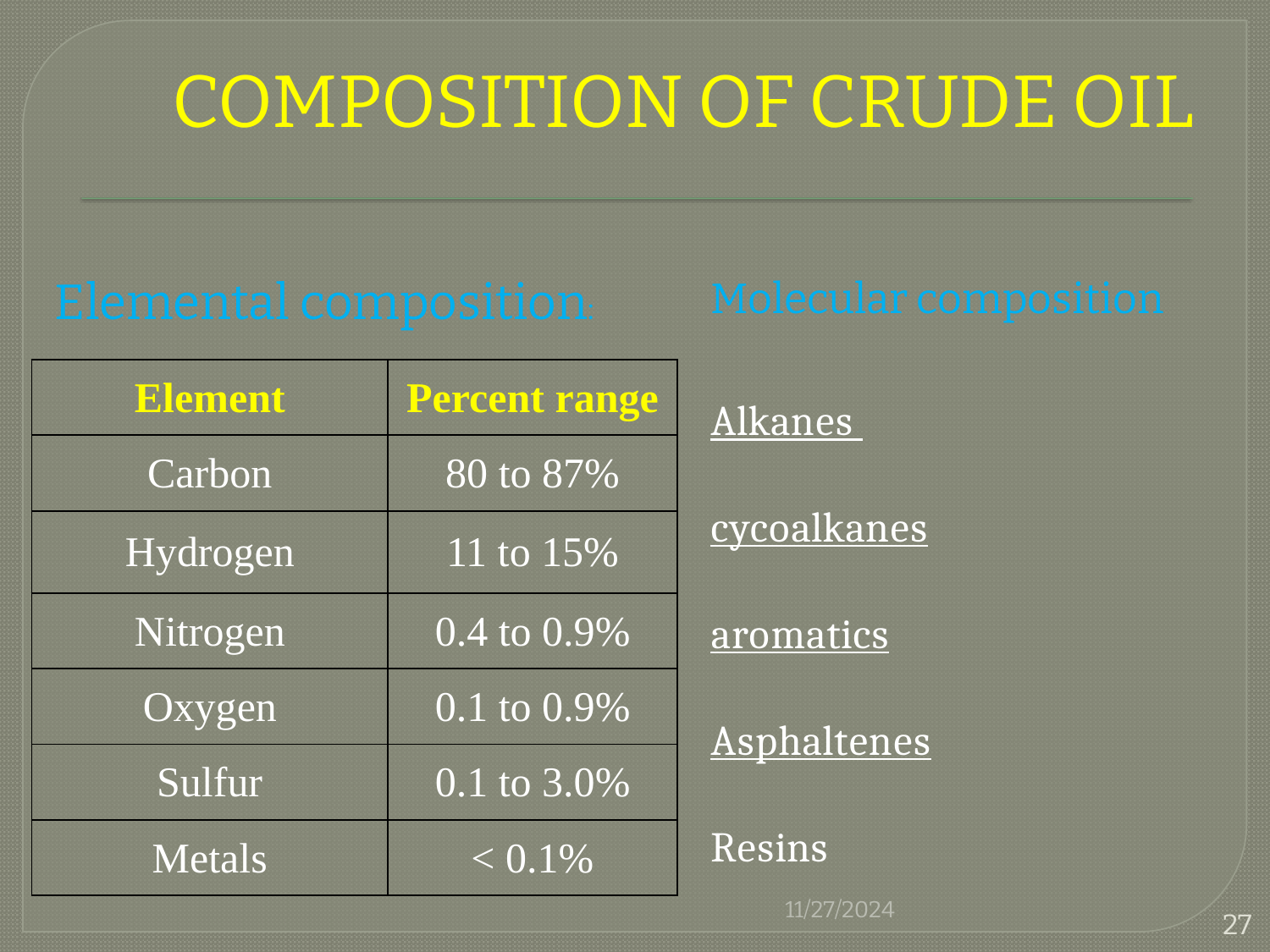

# COMPOSITION OF CRUDE OIL
Elemental composition:
Molecular composition
| Element | Percent range |
| --- | --- |
| Carbon | 80 to 87% |
| Hydrogen | 11 to 15% |
| Nitrogen | 0.4 to 0.9% |
| Oxygen | 0.1 to 0.9% |
| Sulfur | 0.1 to 3.0% |
| Metals | < 0.1% |
| Alkanes |
| --- |
| cycoalkanes |
| aromatics |
| Asphaltenes |
| Resins |
11/27/2024
27